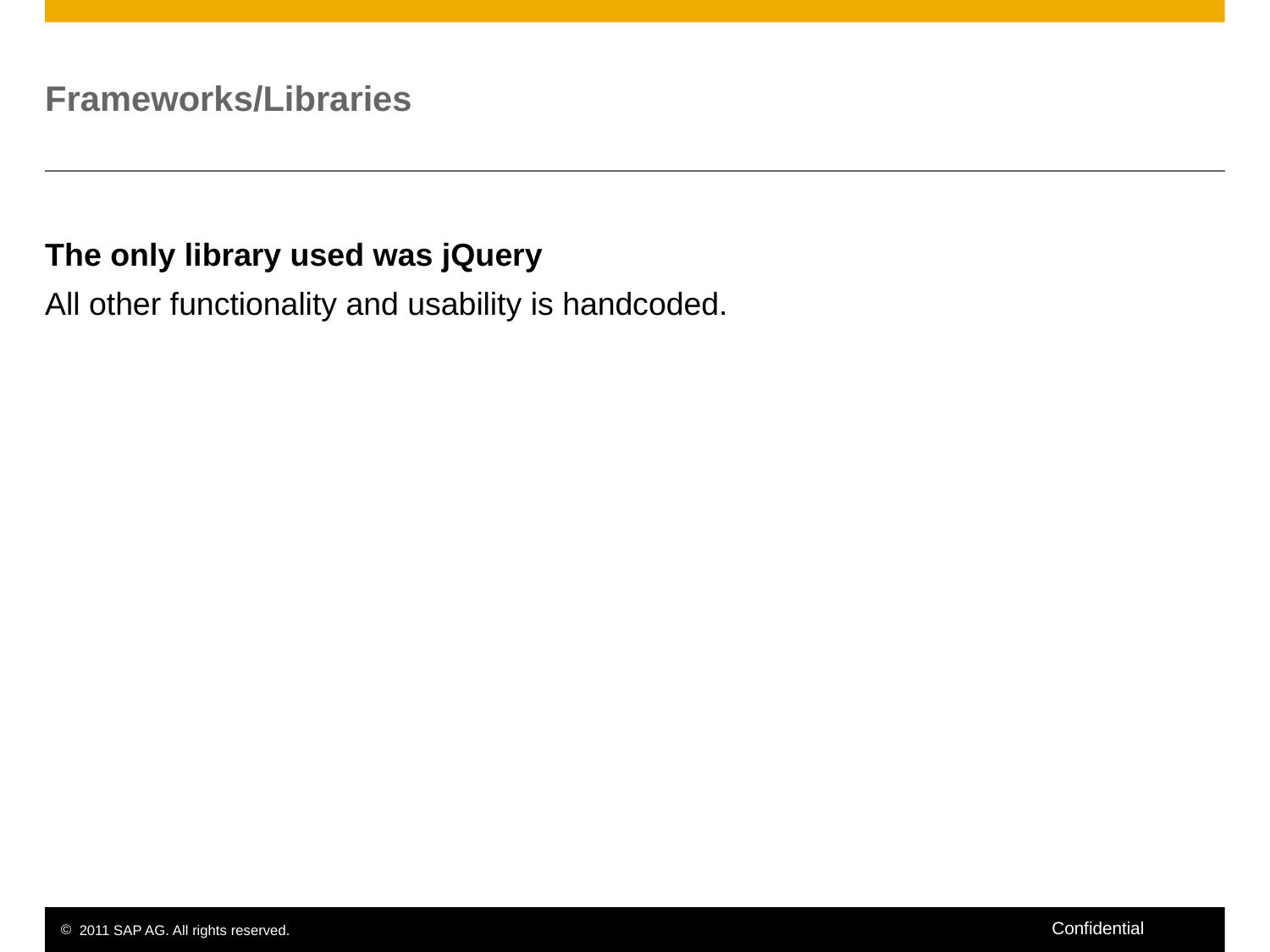

# Frameworks/Libraries
The only library used was jQuery
All other functionality and usability is handcoded.